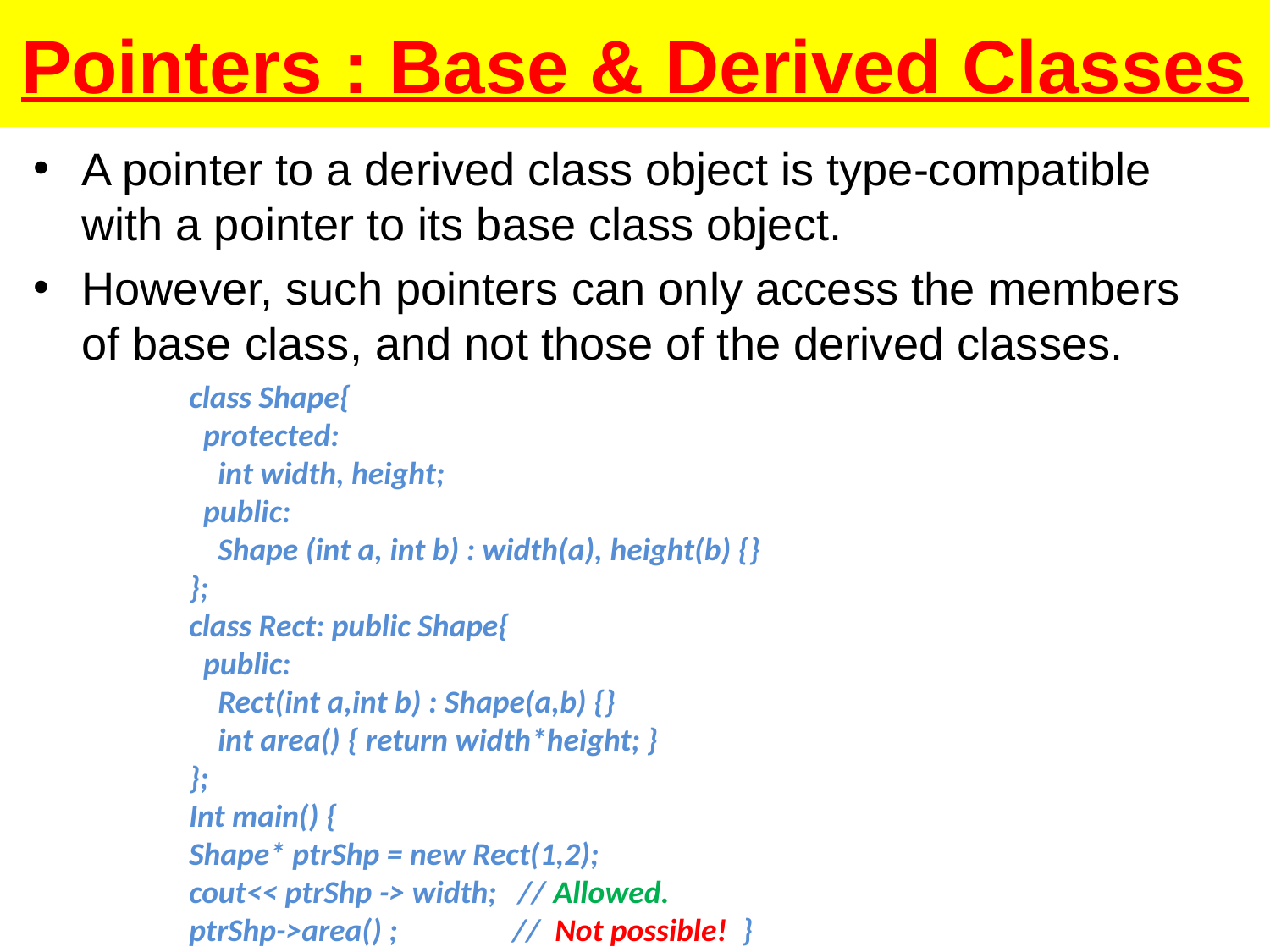

# Pointers : Base & Derived Classes
A pointer to a derived class object is type-compatible with a pointer to its base class object.
However, such pointers can only access the members of base class, and not those of the derived classes.

class Shape{
  protected:
    int width, height;
  public:
    Shape (int a, int b) : width(a), height(b) {}
};
class Rect: public Shape{
  public:
    Rect(int a,int b) : Shape(a,b) {}
    int area() { return width*height; }
};
Int main() {
Shape* ptrShp = new Rect(1,2);
cout<< ptrShp -> width;   // Allowed.
ptrShp->area() ;                //  Not possible!  }